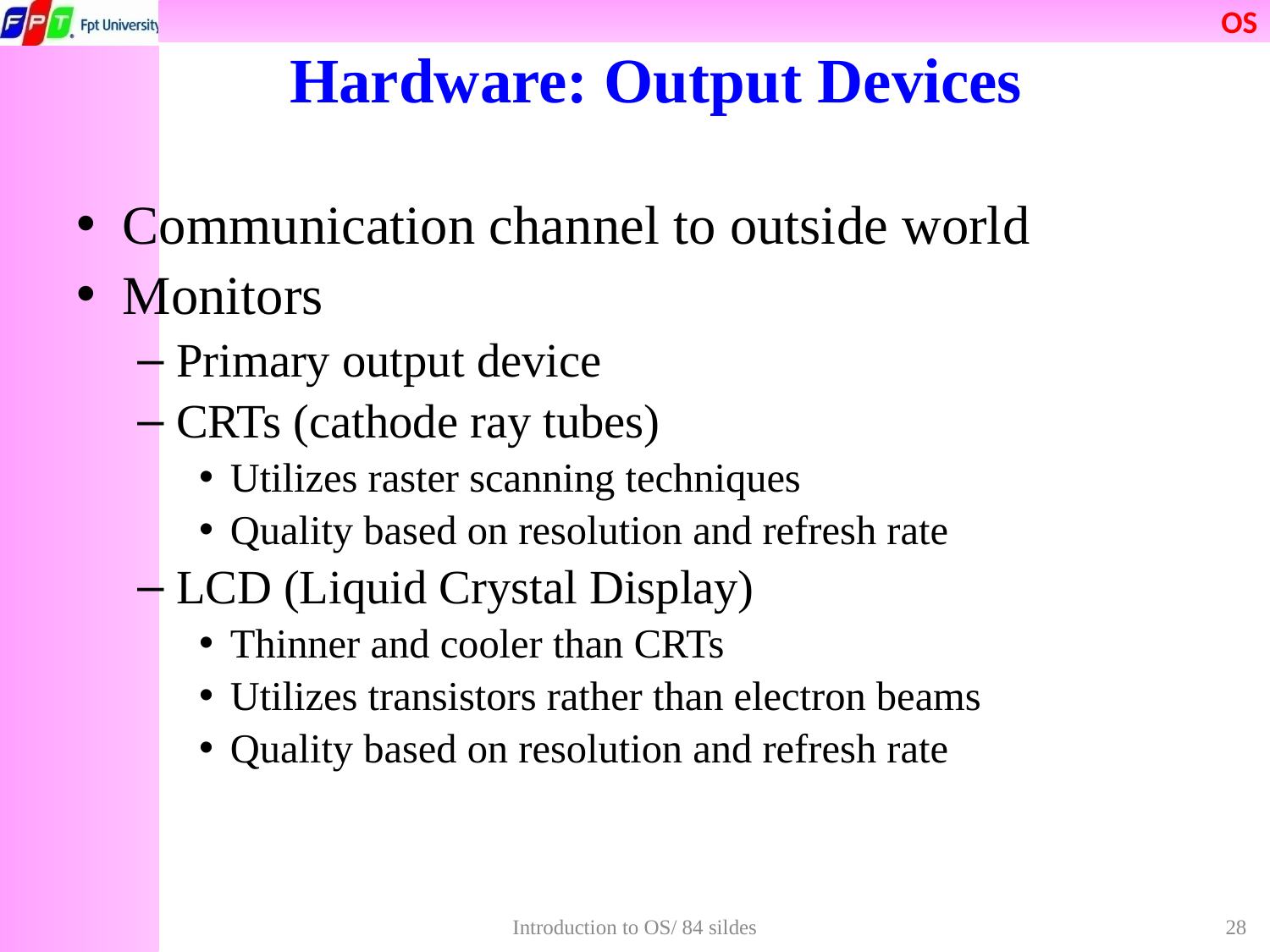

# Hardware: Output Devices
Communication channel to outside world
Monitors
Primary output device
CRTs (cathode ray tubes)
Utilizes raster scanning techniques
Quality based on resolution and refresh rate
LCD (Liquid Crystal Display)
Thinner and cooler than CRTs
Utilizes transistors rather than electron beams
Quality based on resolution and refresh rate

Introduction to OS/ 84 sildes
28